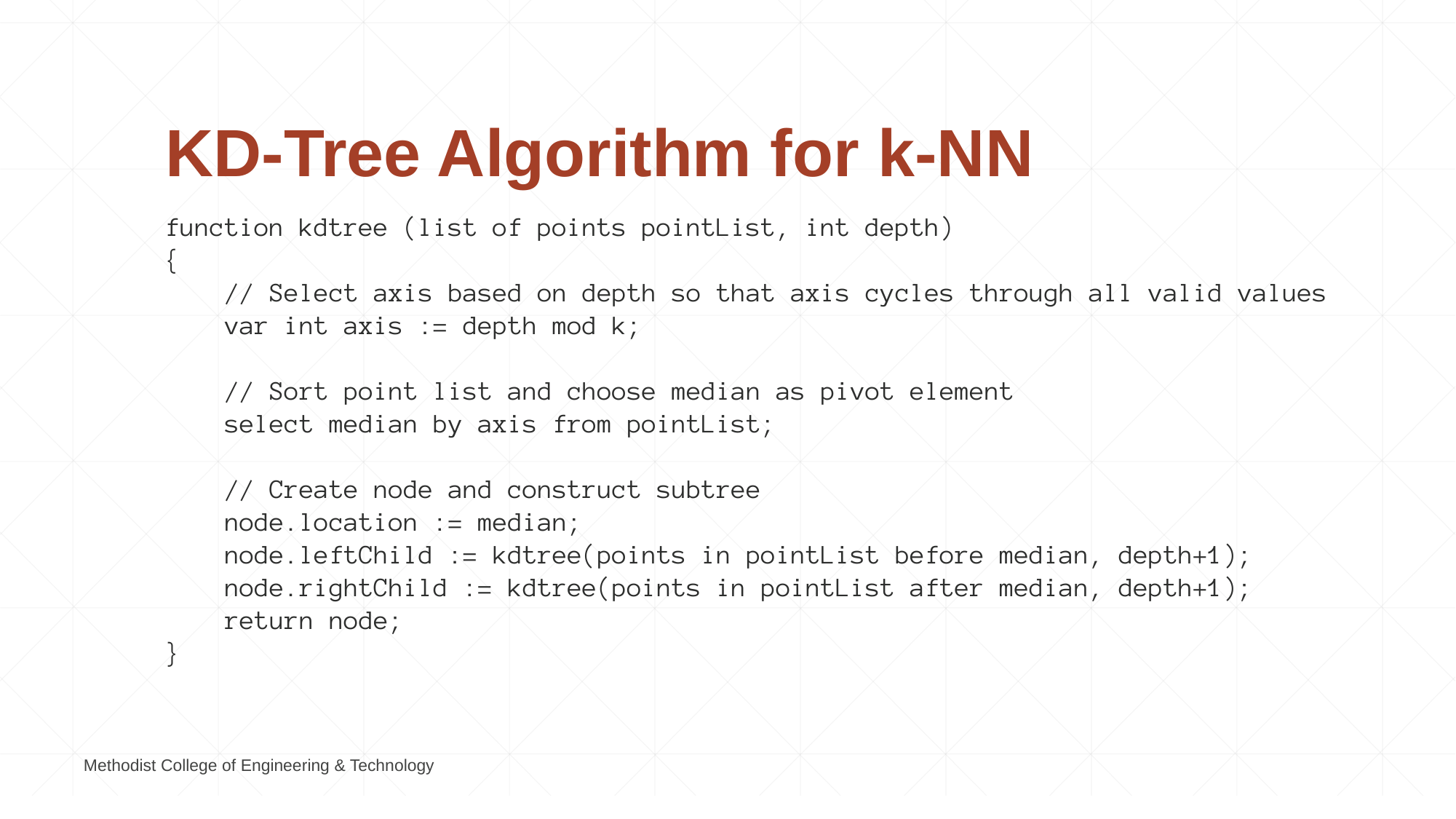

# KD-Tree Algorithm for k-NN
function kdtree (list of points pointList, int depth)
{
    // Select axis based on depth so that axis cycles through all valid values
    var int axis := depth mod k;

    // Sort point list and choose median as pivot element
    select median by axis from pointList;

    // Create node and construct subtree
    node.location := median;
    node.leftChild := kdtree(points in pointList before median, depth+1);
    node.rightChild := kdtree(points in pointList after median, depth+1);
    return node;
}
Methodist College of Engineering & Technology